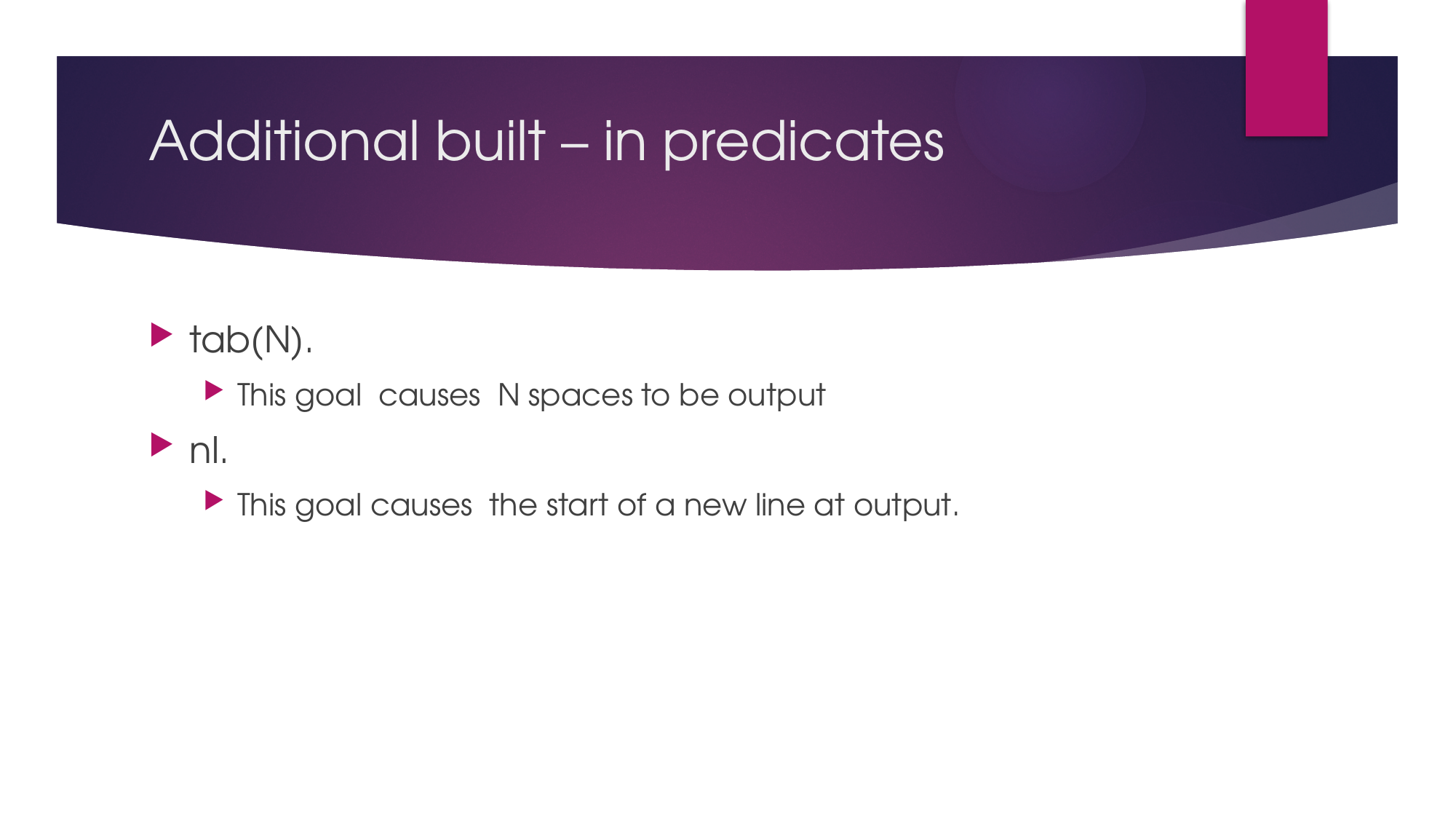

# Additional built – in predicates
tab(N).
This goal  causes  N spaces to be output
nl.
This goal causes  the start of a new line at output.